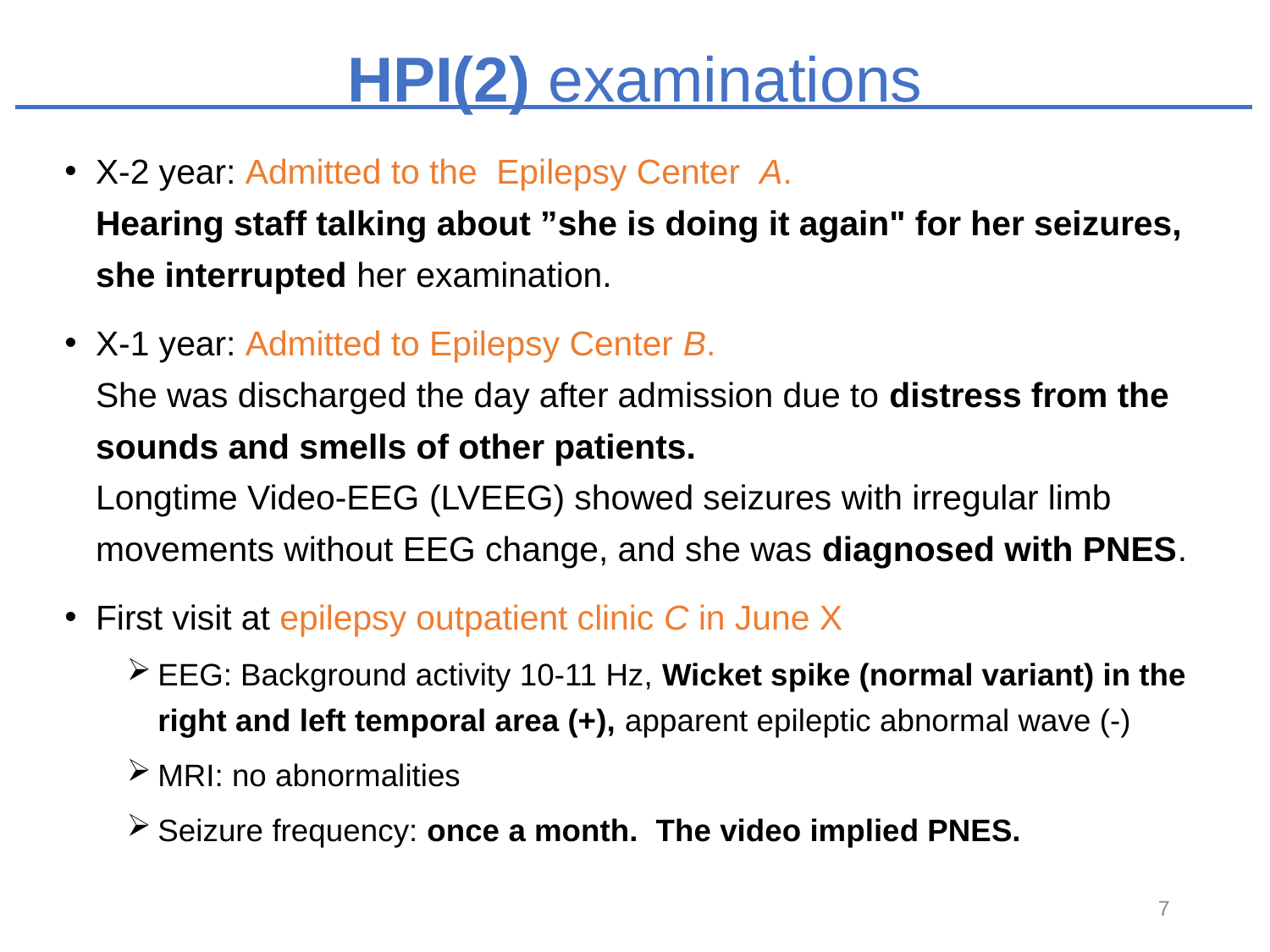

# HPI(2) examinations
X-2 year: Admitted to the  Epilepsy Center  A.
Hearing staff talking about ”she is doing it again" for her seizures, she interrupted her examination.
X-1 year: Admitted to Epilepsy Center B.
She was discharged the day after admission due to distress from the sounds and smells of other patients.
Longtime Video-EEG (LVEEG) showed seizures with irregular limb movements without EEG change, and she was diagnosed with PNES.
First visit at epilepsy outpatient clinic C in June X
EEG: Background activity 10-11 Hz, Wicket spike (normal variant) in the right and left temporal area (+), apparent epileptic abnormal wave (-)
MRI: no abnormalities
Seizure frequency: once a month.  The video implied PNES.

7